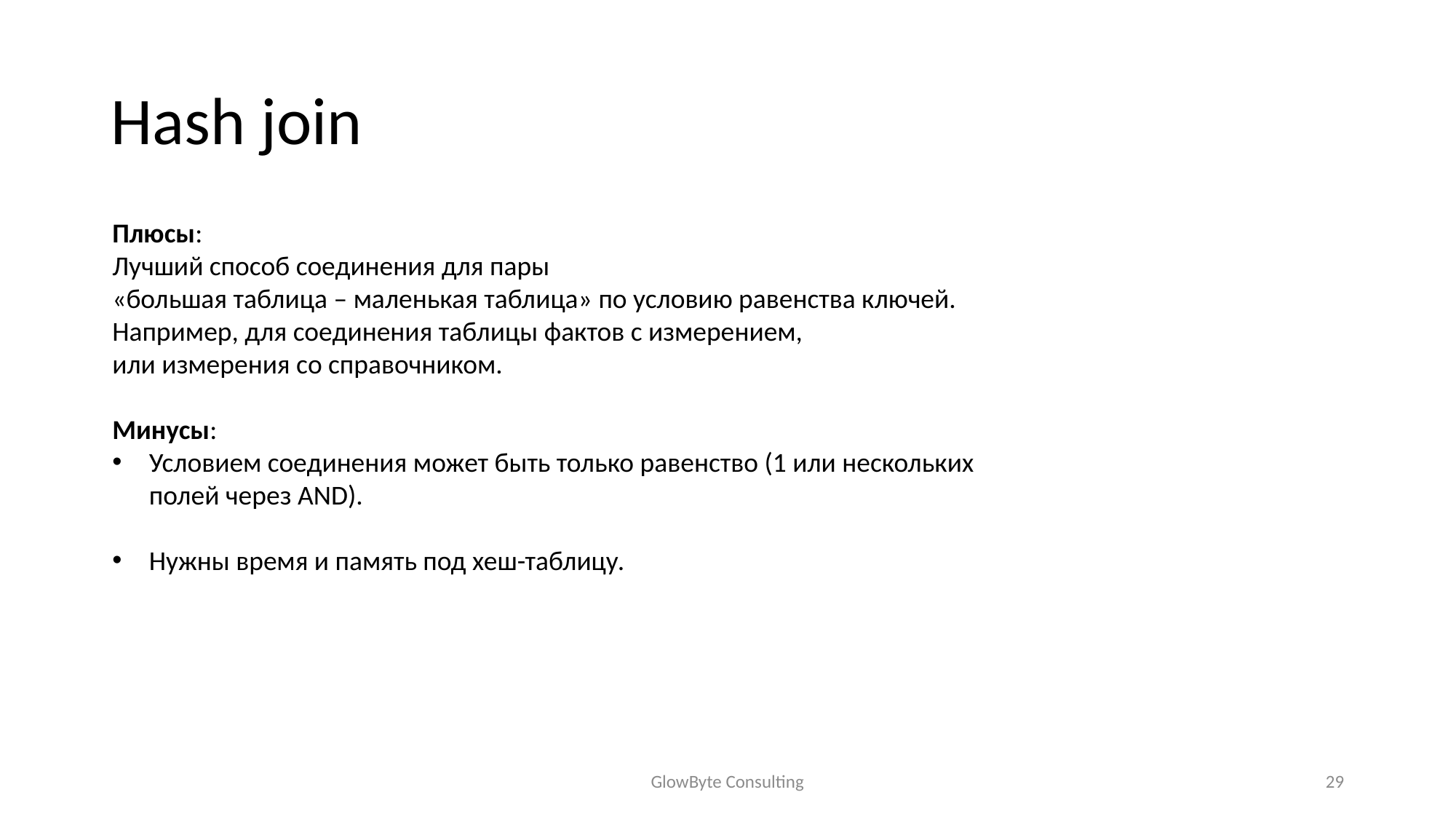

# Hash join

Плюсы:
Лучший способ соединения для пары
«большая таблица – маленькая таблица» по условию равенства ключей.
Например, для соединения таблицы фактов с измерением,
или измерения со справочником.

Минусы:
Условием соединения может быть только равенство (1 или нескольких полей через AND).

Нужны время и память под хеш-таблицу.
GlowByte Consulting
29